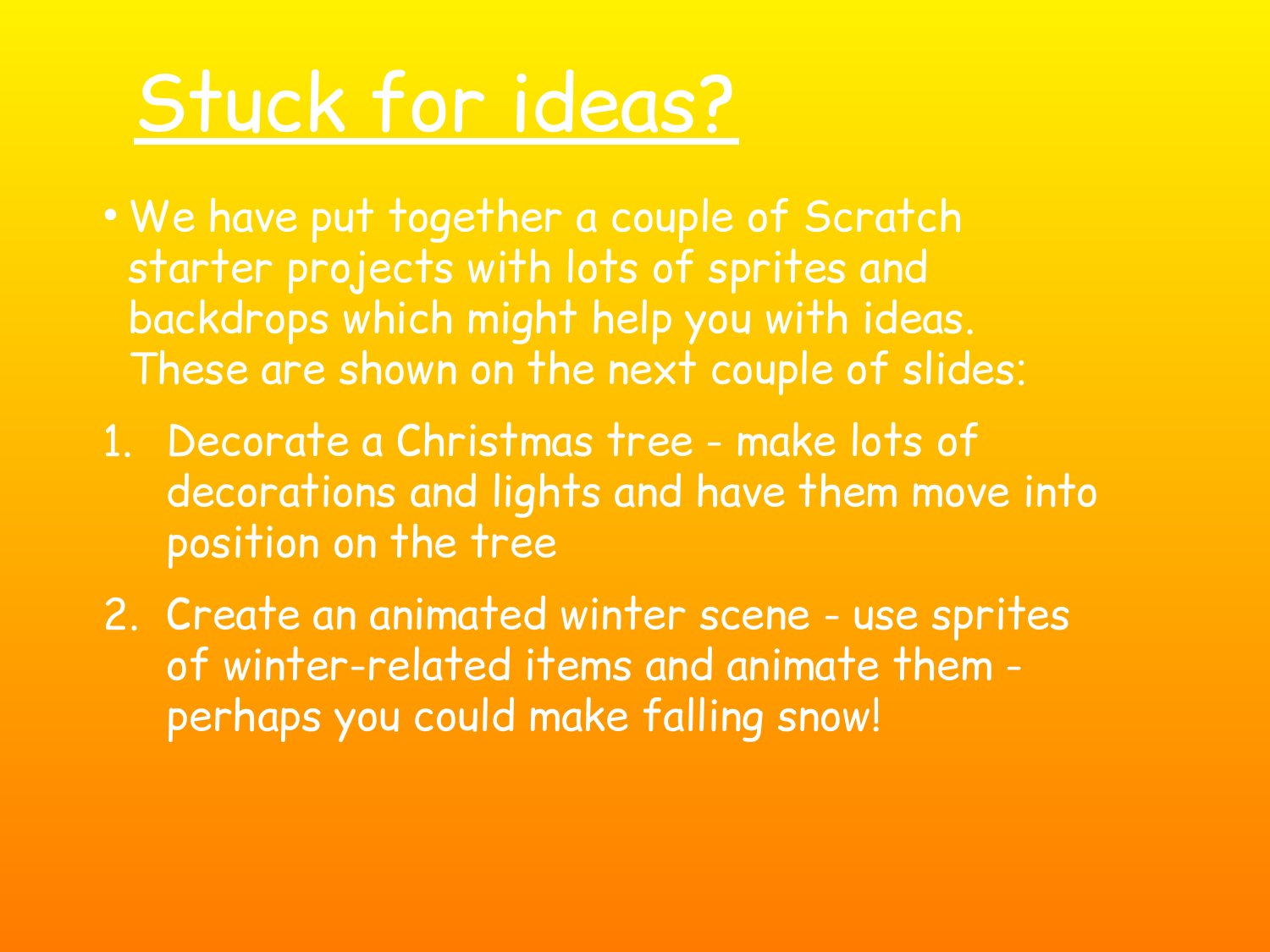

Stuck for ideas?
We have put together a couple of Scratch starter projects with lots of sprites and backdrops which might help you with ideas. These are shown on the next couple of slides:
Decorate a Christmas tree - make lots of decorations and lights and have them move into position on the tree
Create an animated winter scene - use sprites of winter-related items and animate them - perhaps you could make falling snow!